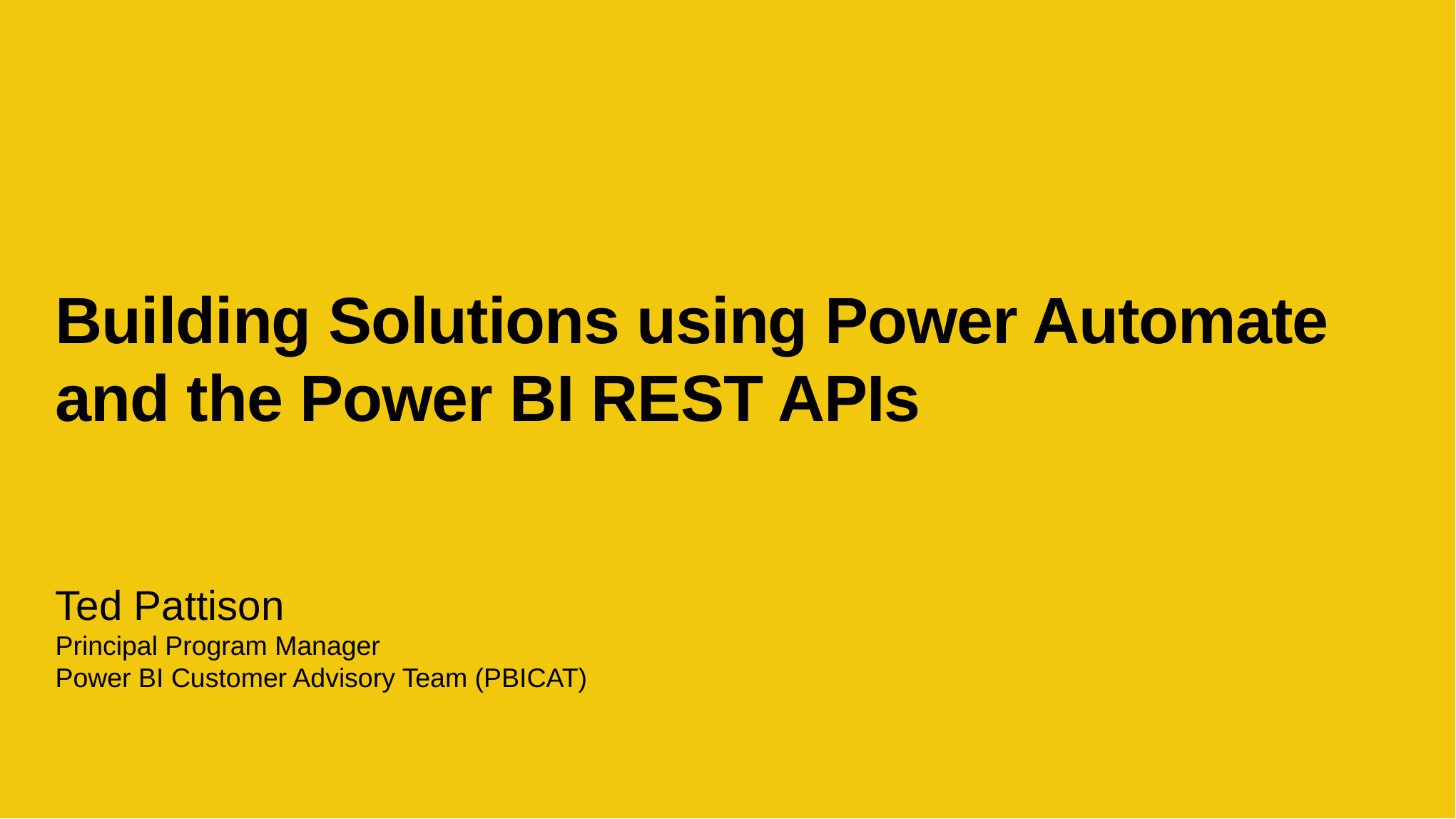

# Building Solutions using Power Automate and the Power BI REST APIs
Ted Pattison
Principal Program Manager
Power BI Customer Advisory Team (PBICAT)